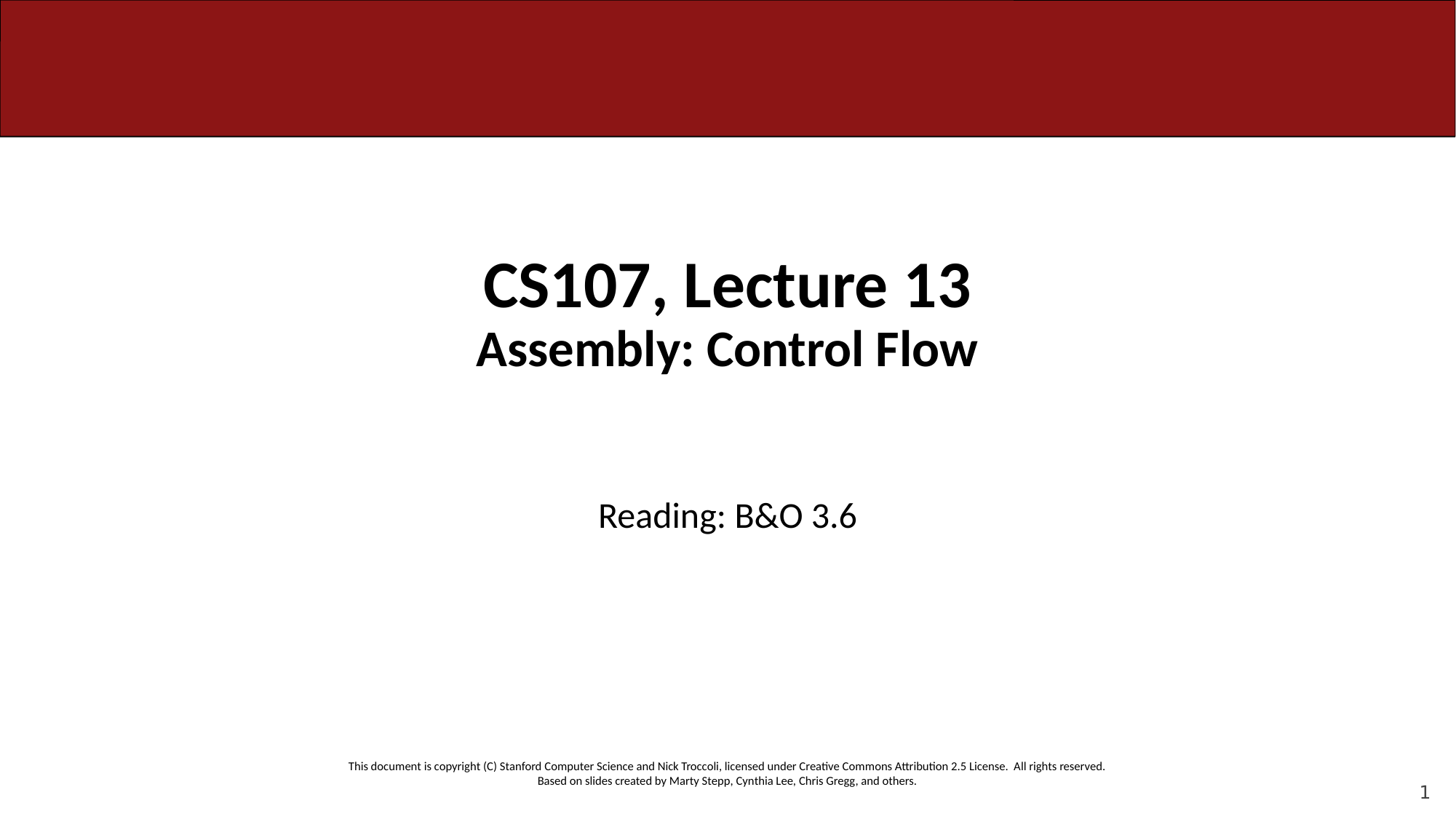

# CS107, Lecture 13 Assembly: Control Flow
Reading: B&O 3.6